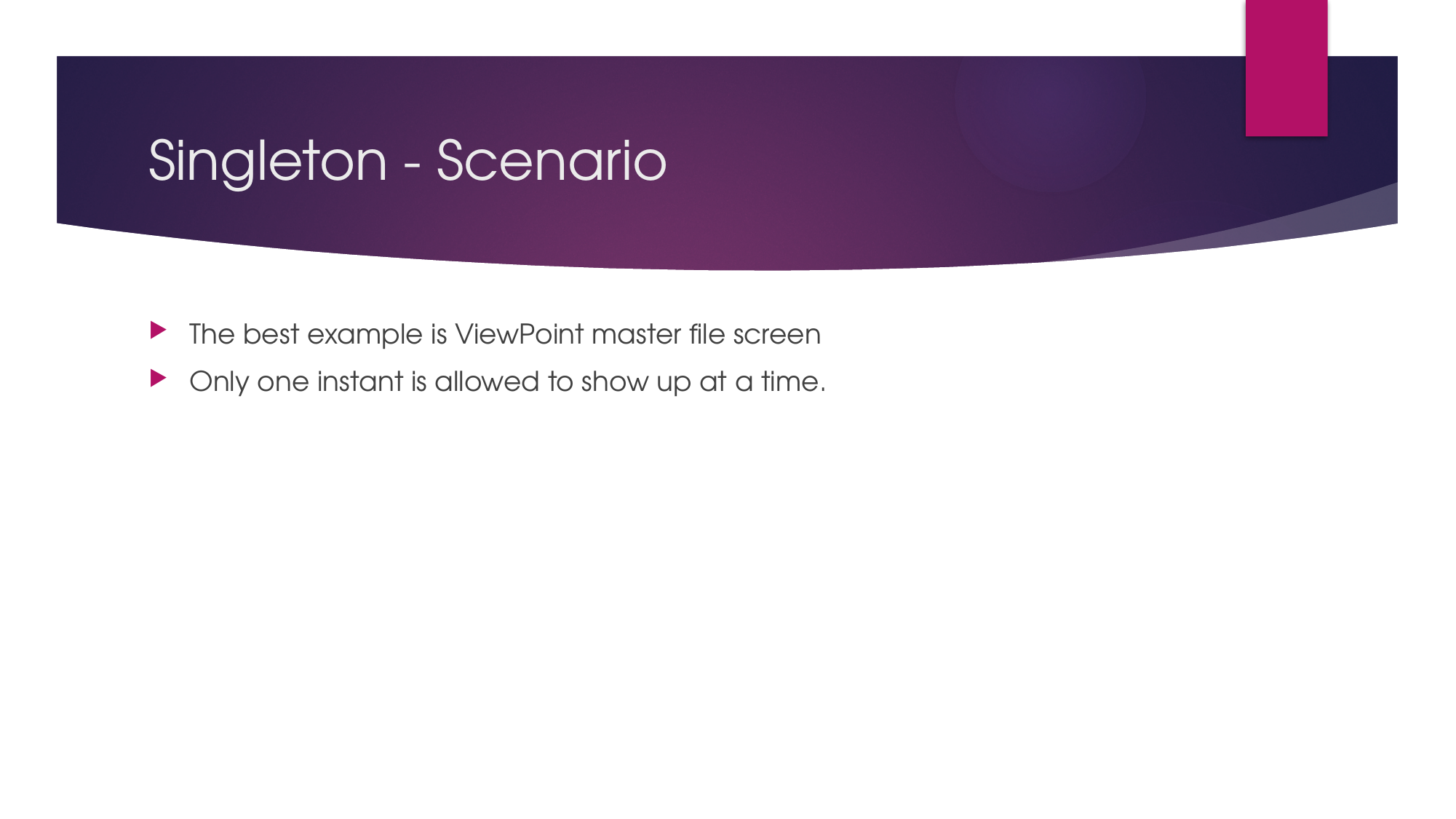

# Singleton - Scenario
The best example is ViewPoint master file screen
Only one instant is allowed to show up at a time.